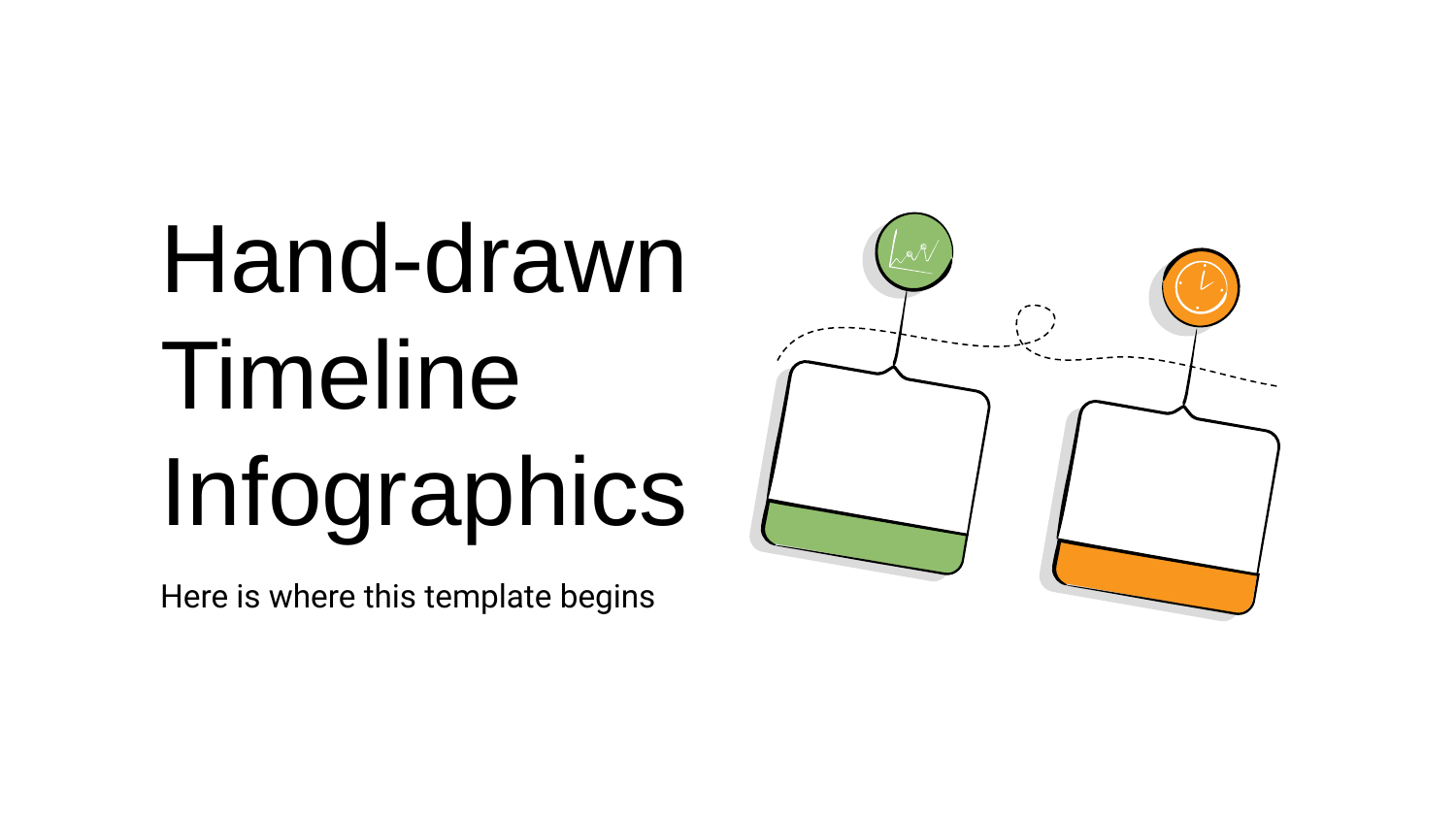

# Hand-drawn Timeline Infographics
Here is where this template begins